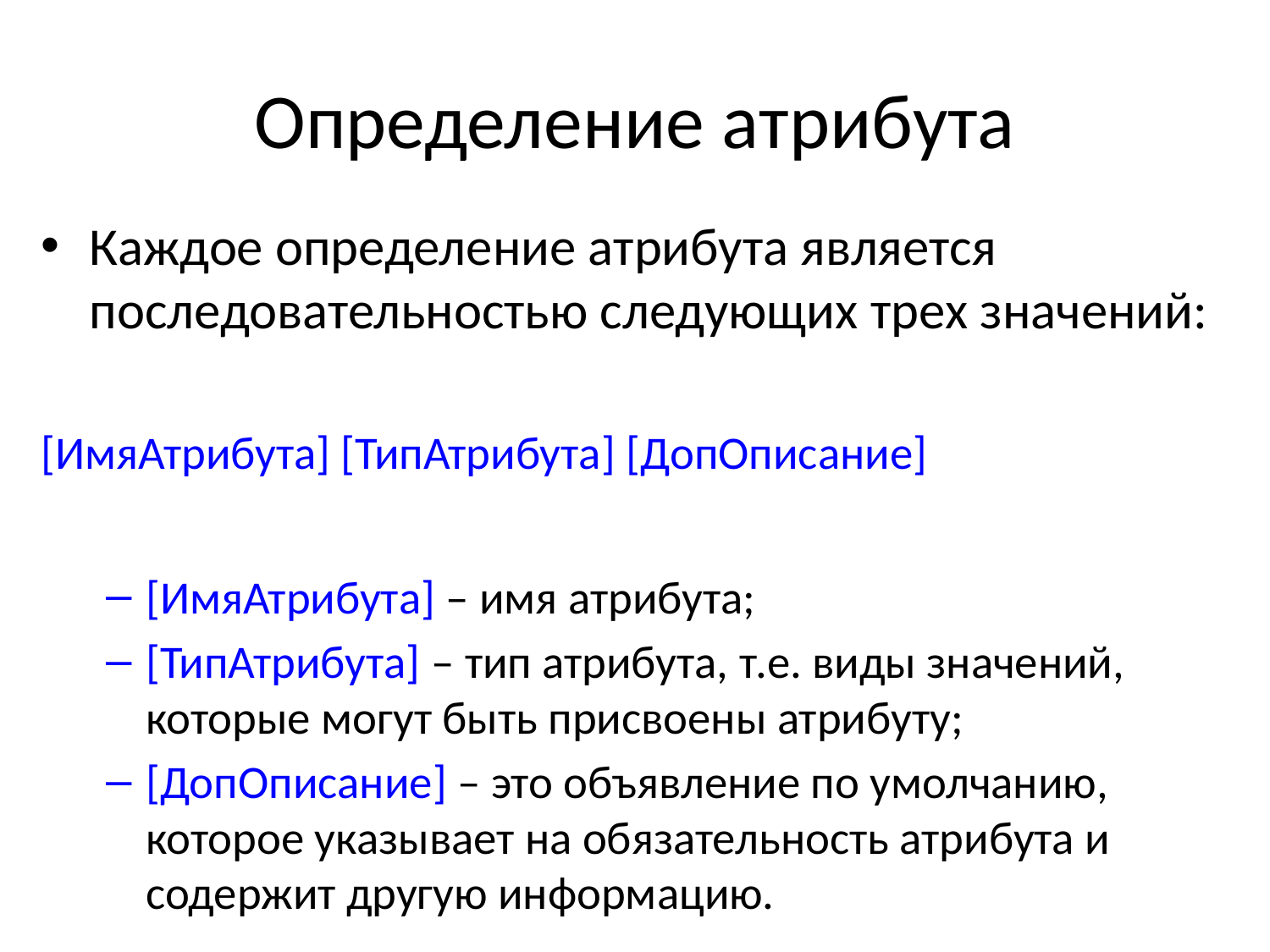

# Определение атрибута
Каждое определение атрибута является последовательностью следующих трех значений:

[ИмяАтрибута] [ТипАтрибута] [ДопОписание]

[ИмяАтрибута] – имя атрибута;
[ТипАтрибута] – тип атрибута, т.е. виды значений, которые могут быть присвоены атрибуту;
[ДопОписание] – это объявление по умолчанию, которое указывает на обязательность атрибута и содержит другую информацию.